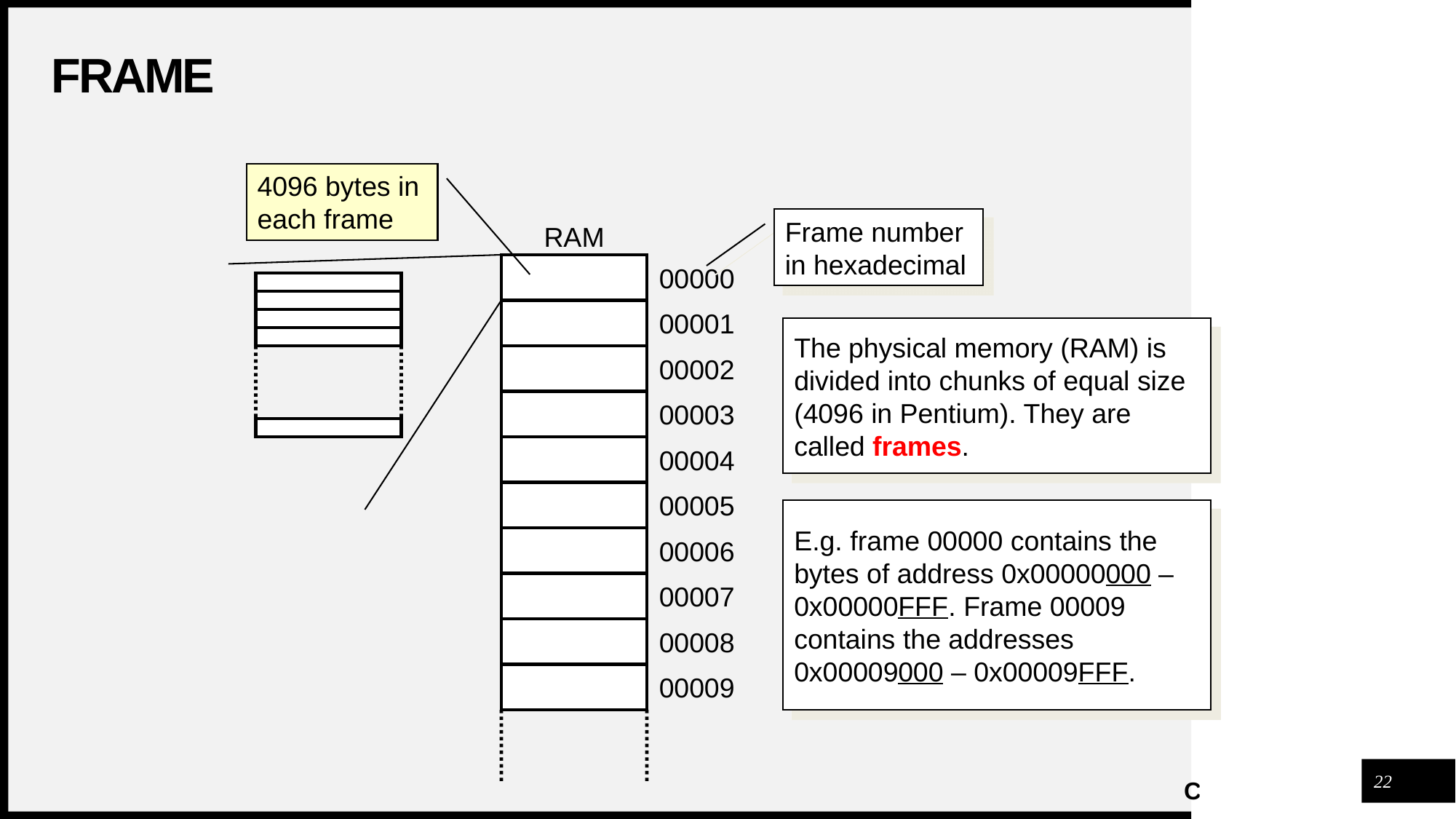

# Frame
4096 bytes in each frame
Frame number in hexadecimal
RAM

00000

00001

The physical memory (RAM) is divided into chunks of equal size (4096 in Pentium). They are called frames.

00002

00003

00004

00005
E.g. frame 00000 contains the bytes of address 0x00000000 – 0x00000FFF. Frame 00009 contains the addresses 0x00009000 – 0x00009FFF.

00006

00007

00008

00009

22